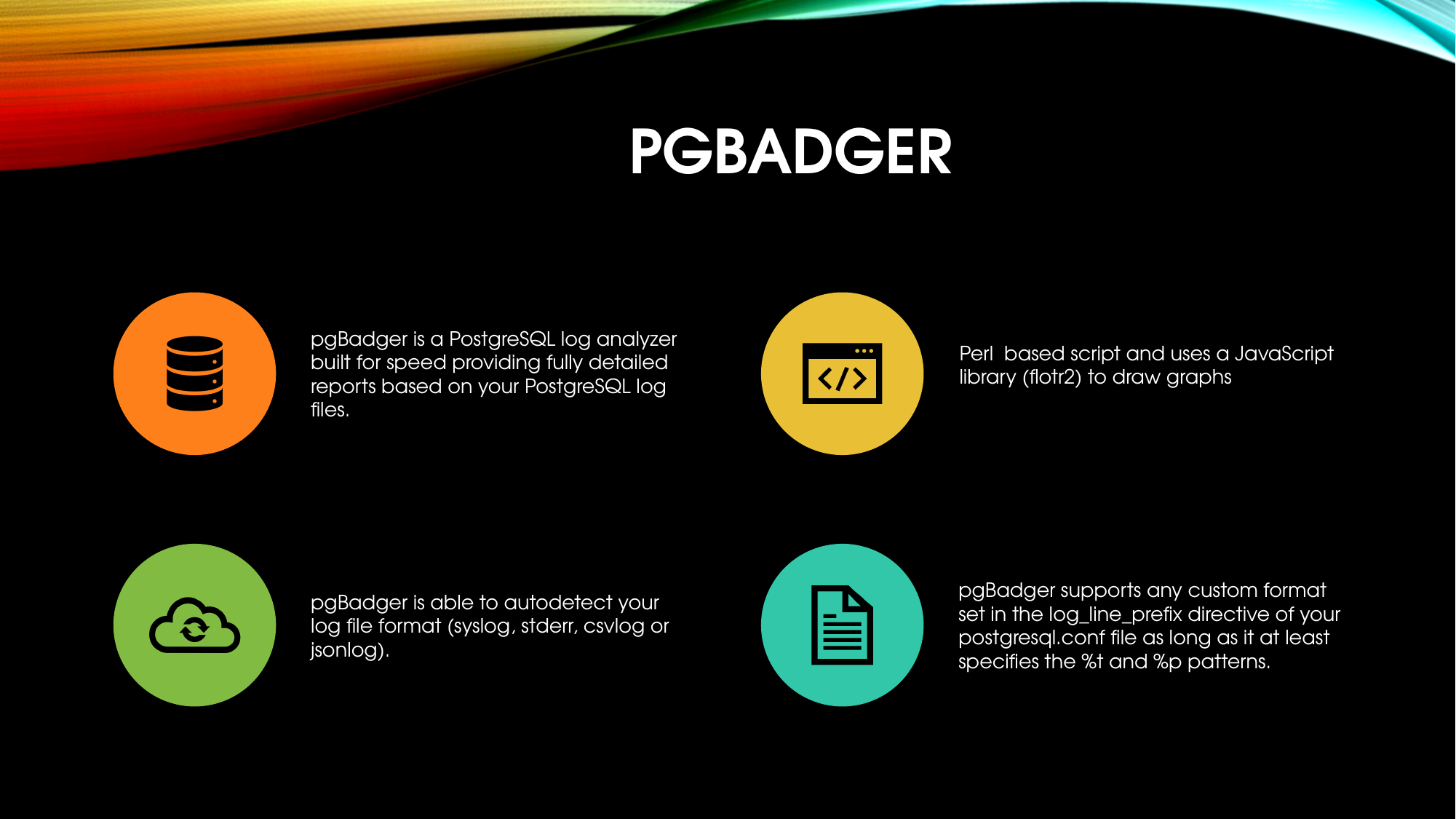

# PgBadger
pgBadger is a PostgreSQL log analyzer built for speed providing fully detailed reports based on your PostgreSQL log files.
Perl  based script and uses a JavaScript library (flotr2) to draw graphs
pgBadger is able to autodetect your log file format (syslog, stderr, csvlog or jsonlog).
pgBadger supports any custom format set in the log_line_prefix directive of your postgresql.conf file as long as it at least specifies the %t and %p patterns.